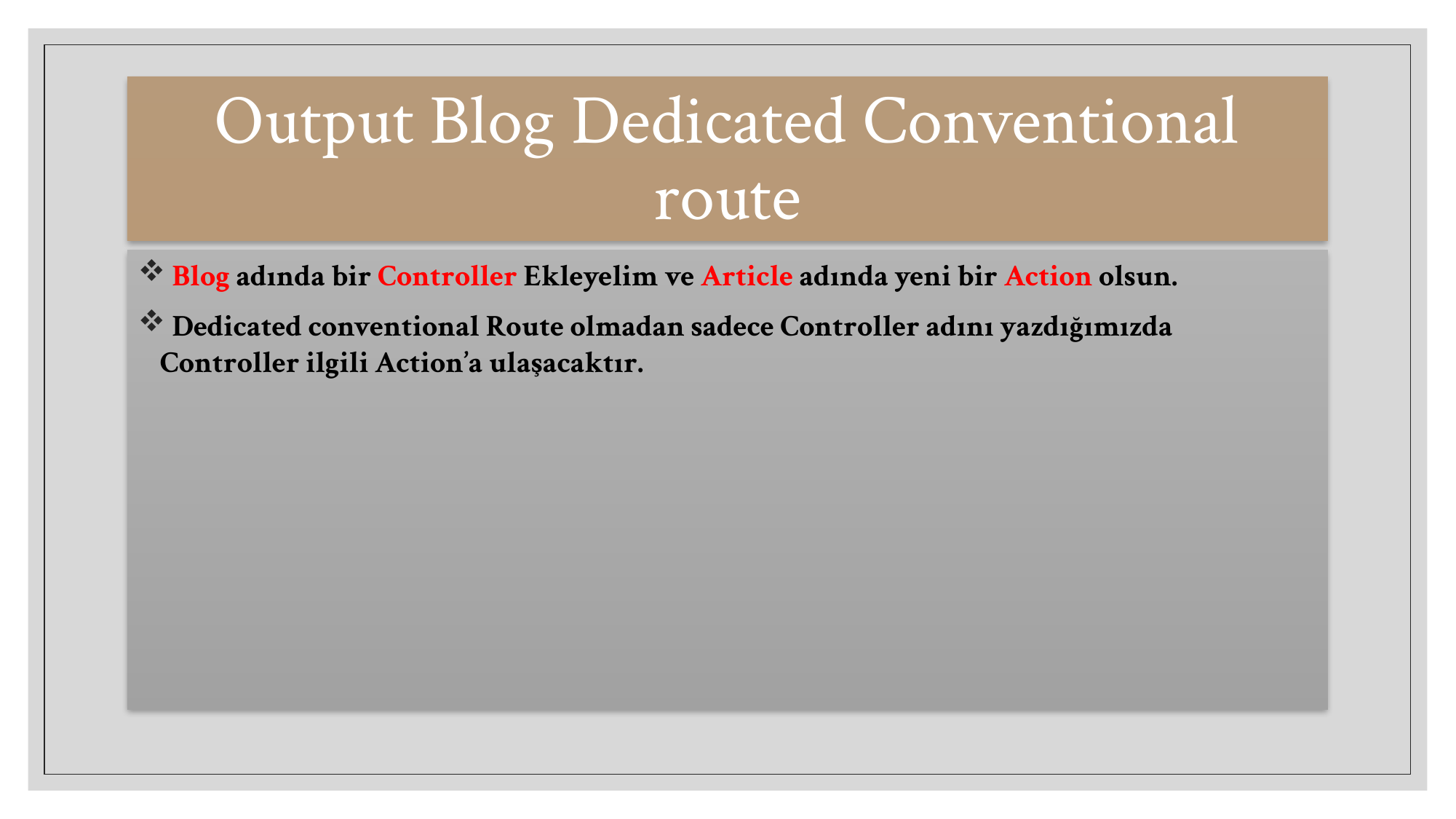

# Output Blog Dedicated Conventional route
 Blog adında bir Controller Ekleyelim ve Article adında yeni bir Action olsun.
 Dedicated conventional Route olmadan sadece Controller adını yazdığımızda Controller ilgili Action’a ulaşacaktır.